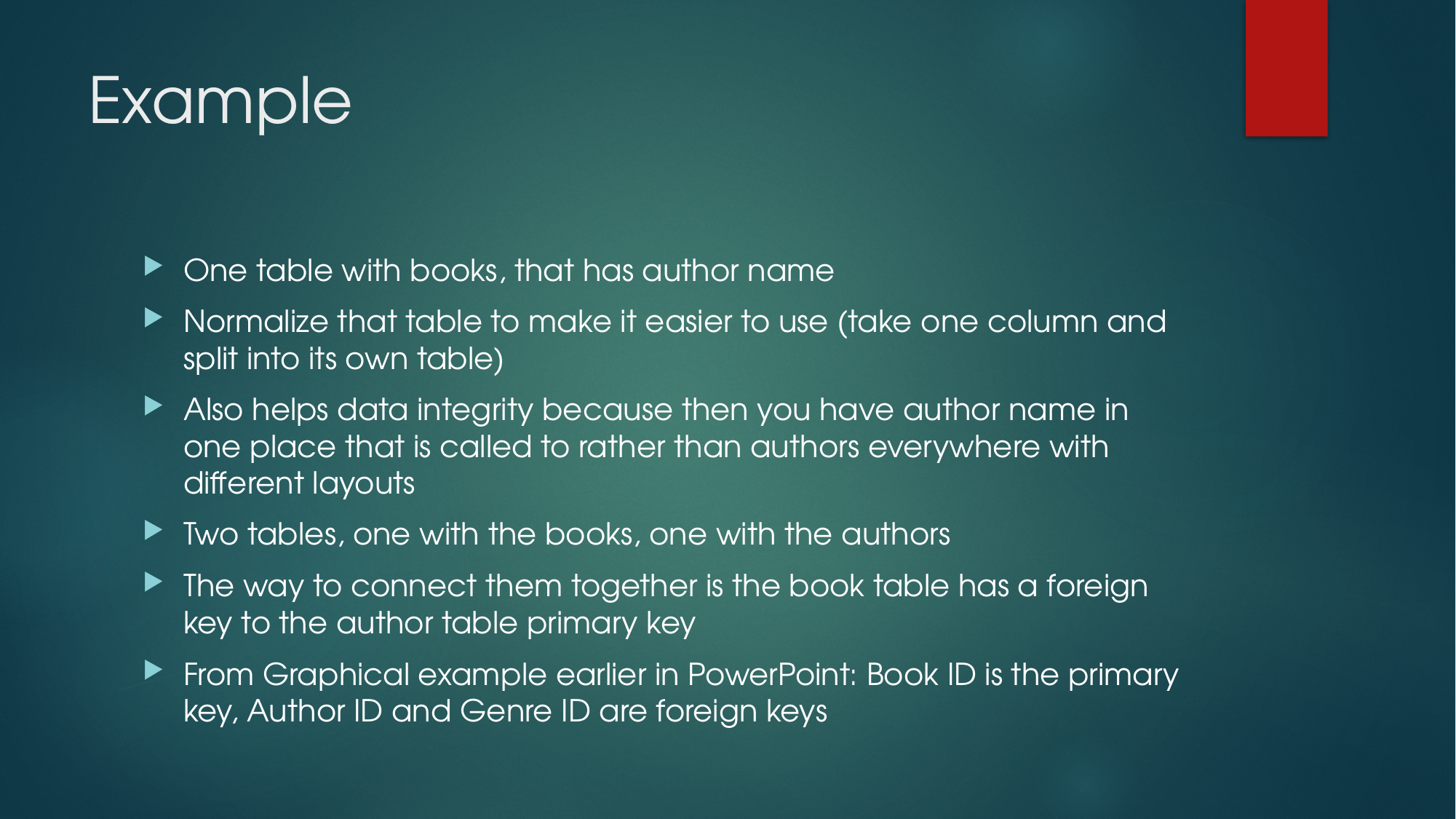

# Example
One table with books, that has author name
Normalize that table to make it easier to use (take one column and split into its own table)
Also helps data integrity because then you have author name in one place that is called to rather than authors everywhere with different layouts
Two tables, one with the books, one with the authors
The way to connect them together is the book table has a foreign key to the author table primary key
From Graphical example earlier in PowerPoint: Book ID is the primary key, Author ID and Genre ID are foreign keys